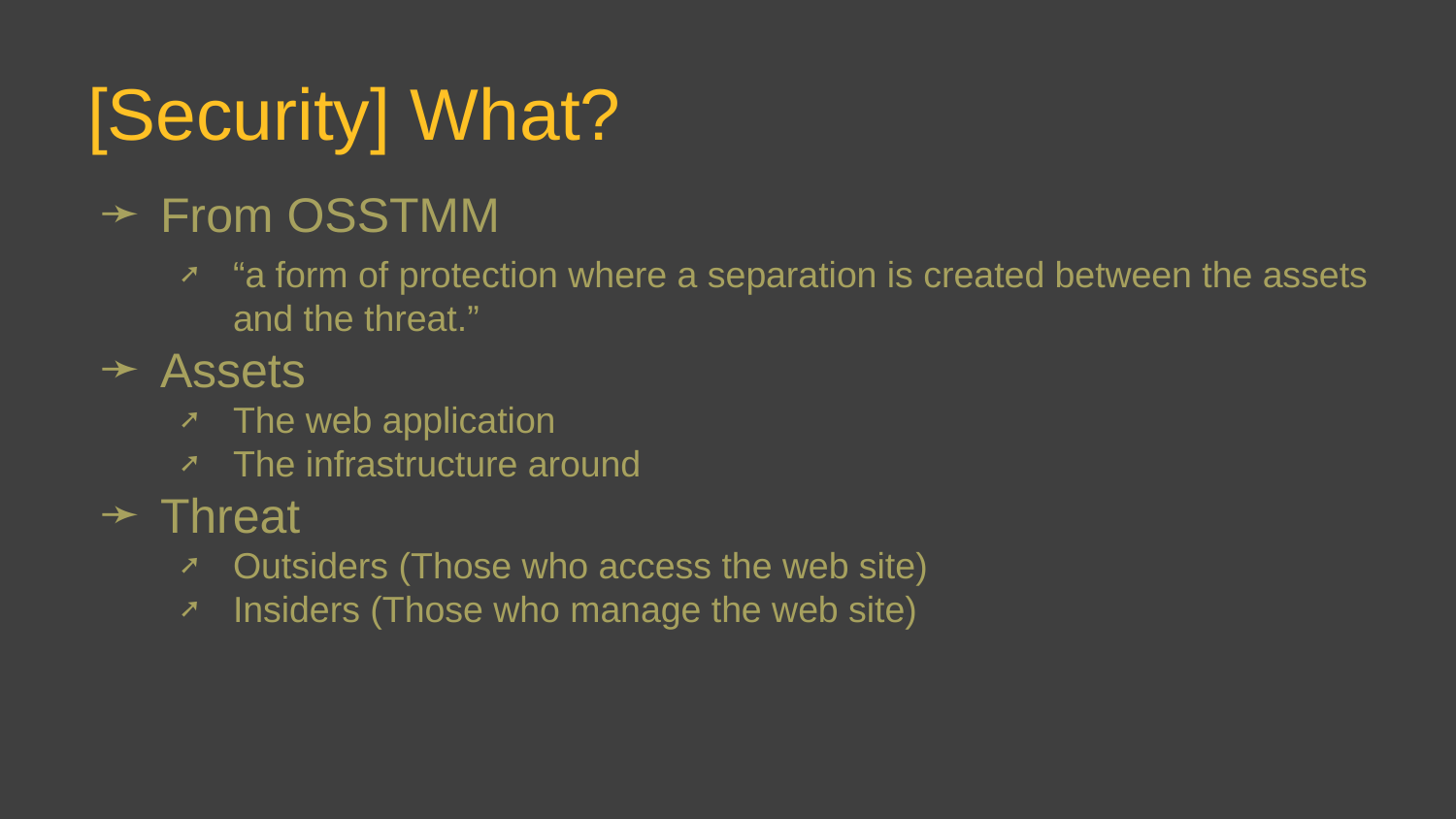

# [Security] What?
From OSSTMM
“a form of protection where a separation is created between the assets and the threat.”
Assets
The web application
The infrastructure around
Threat
Outsiders (Those who access the web site)
Insiders (Those who manage the web site)